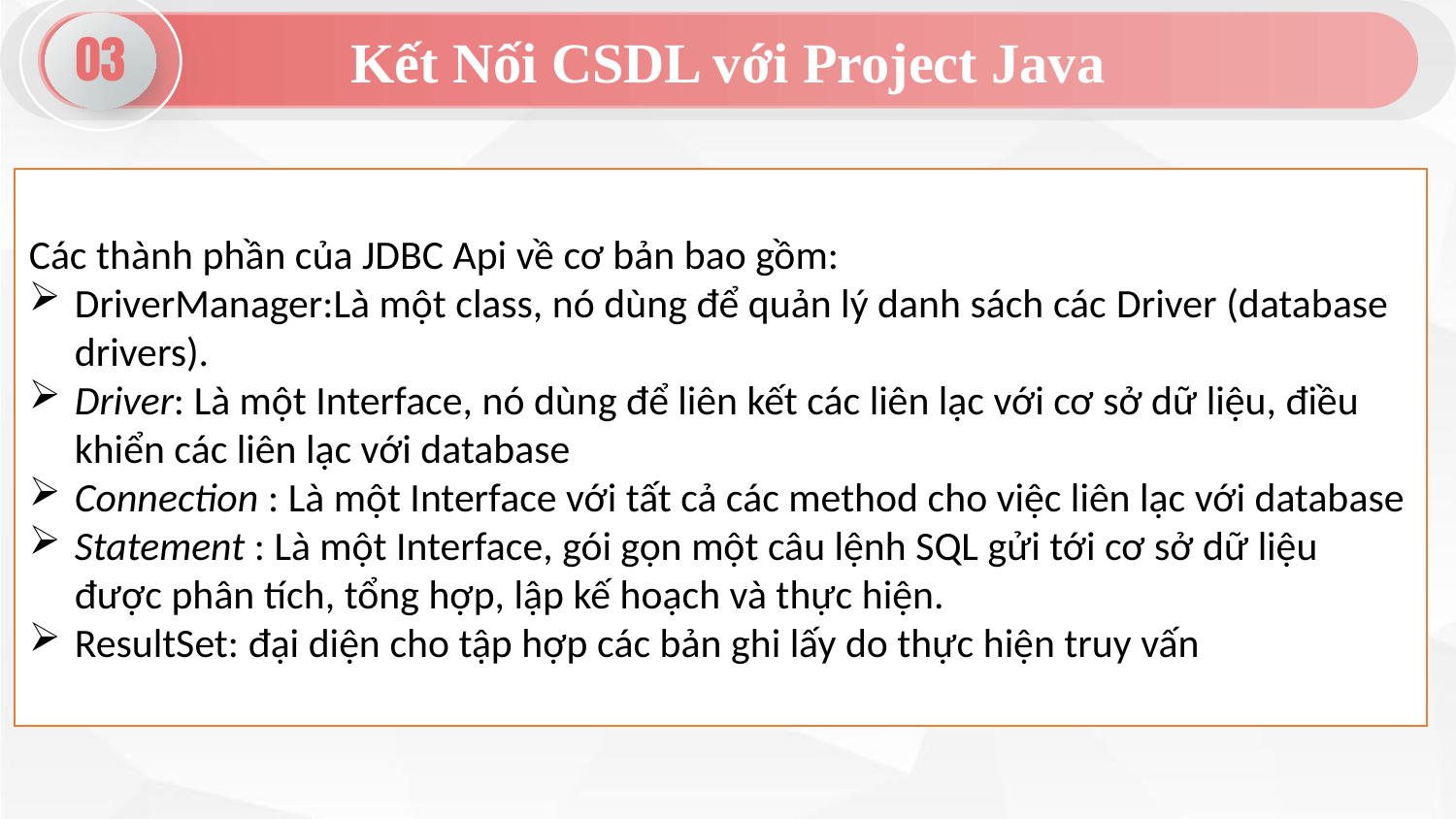

Kết Nối CSDL với Project Java
03

Các thành phần của JDBC Api về cơ bản bao gồm:
DriverManager:Là một class, nó dùng để quản lý danh sách các Driver (database drivers).
Driver: Là một Interface, nó dùng để liên kết các liên lạc với cơ sở dữ liệu, điều khiển các liên lạc với database
Connection : Là một Interface với tất cả các method cho việc liên lạc với database
Statement : Là một Interface, gói gọn một câu lệnh SQL gửi tới cơ sở dữ liệu được phân tích, tổng hợp, lập kế hoạch và thực hiện.
ResultSet: đại diện cho tập hợp các bản ghi lấy do thực hiện truy vấn